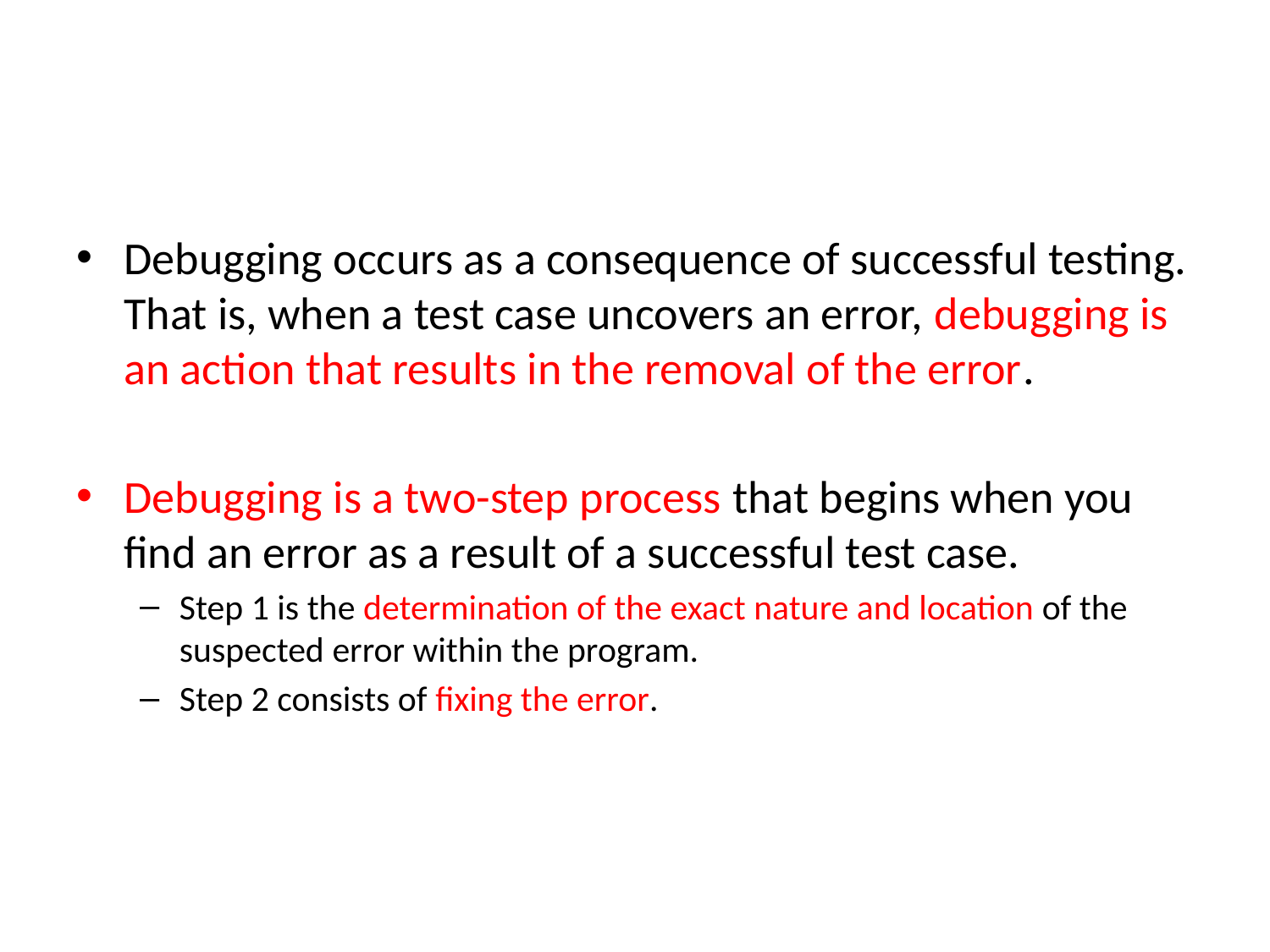

#
Debugging occurs as a consequence of successful testing. That is, when a test case uncovers an error, debugging is an action that results in the removal of the error.

Debugging is a two-step process that begins when you find an error as a result of a successful test case.
Step 1 is the determination of the exact nature and location of the suspected error within the program.
Step 2 consists of fixing the error.